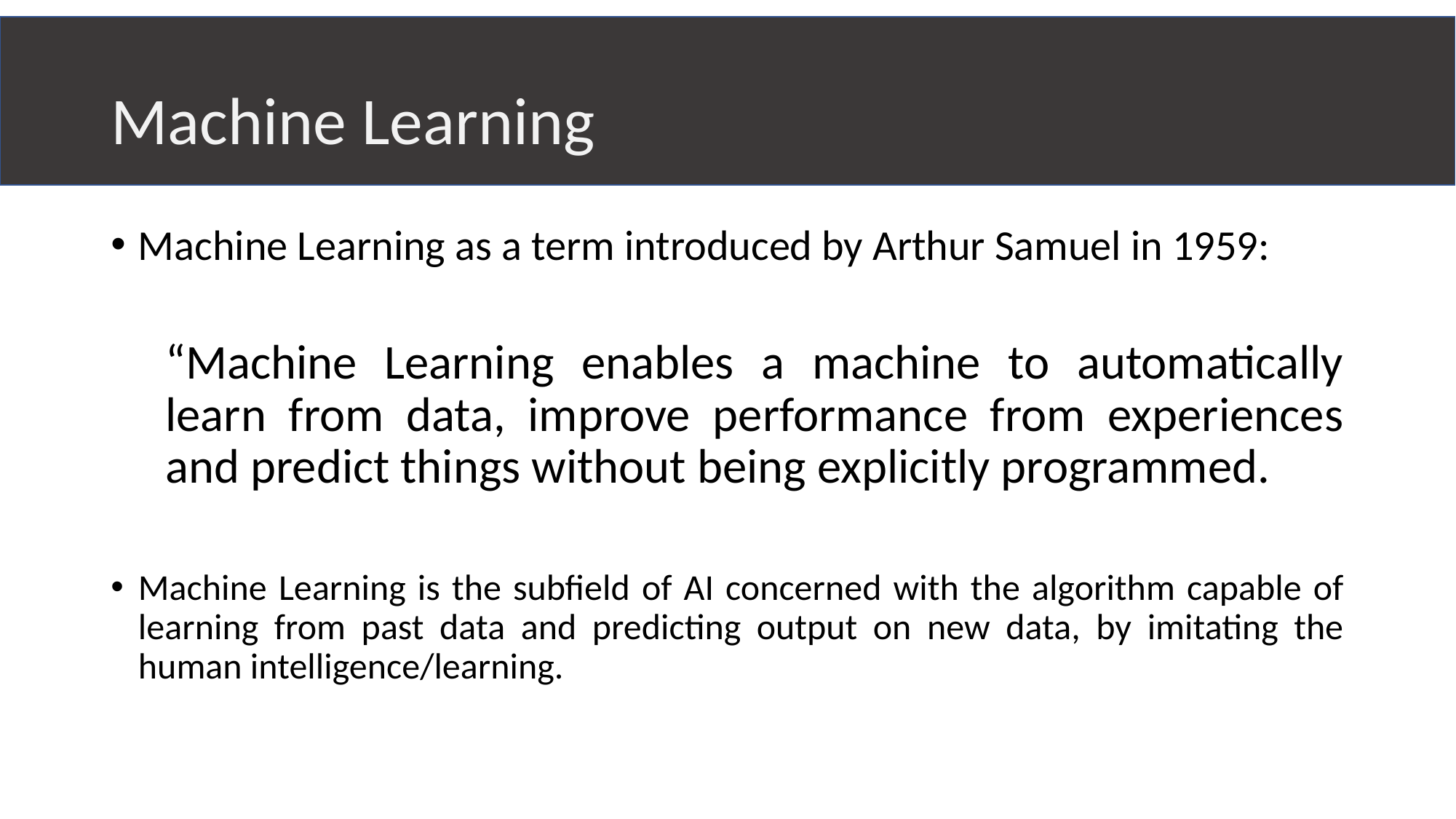

# Machine Learning
Machine Learning as a term introduced by Arthur Samuel in 1959:

“Machine Learning enables a machine to automatically learn from data, improve performance from experiences and predict things without being explicitly programmed.

Machine Learning is the subfield of AI concerned with the algorithm capable of learning from past data and predicting output on new data, by imitating the human intelligence/learning.